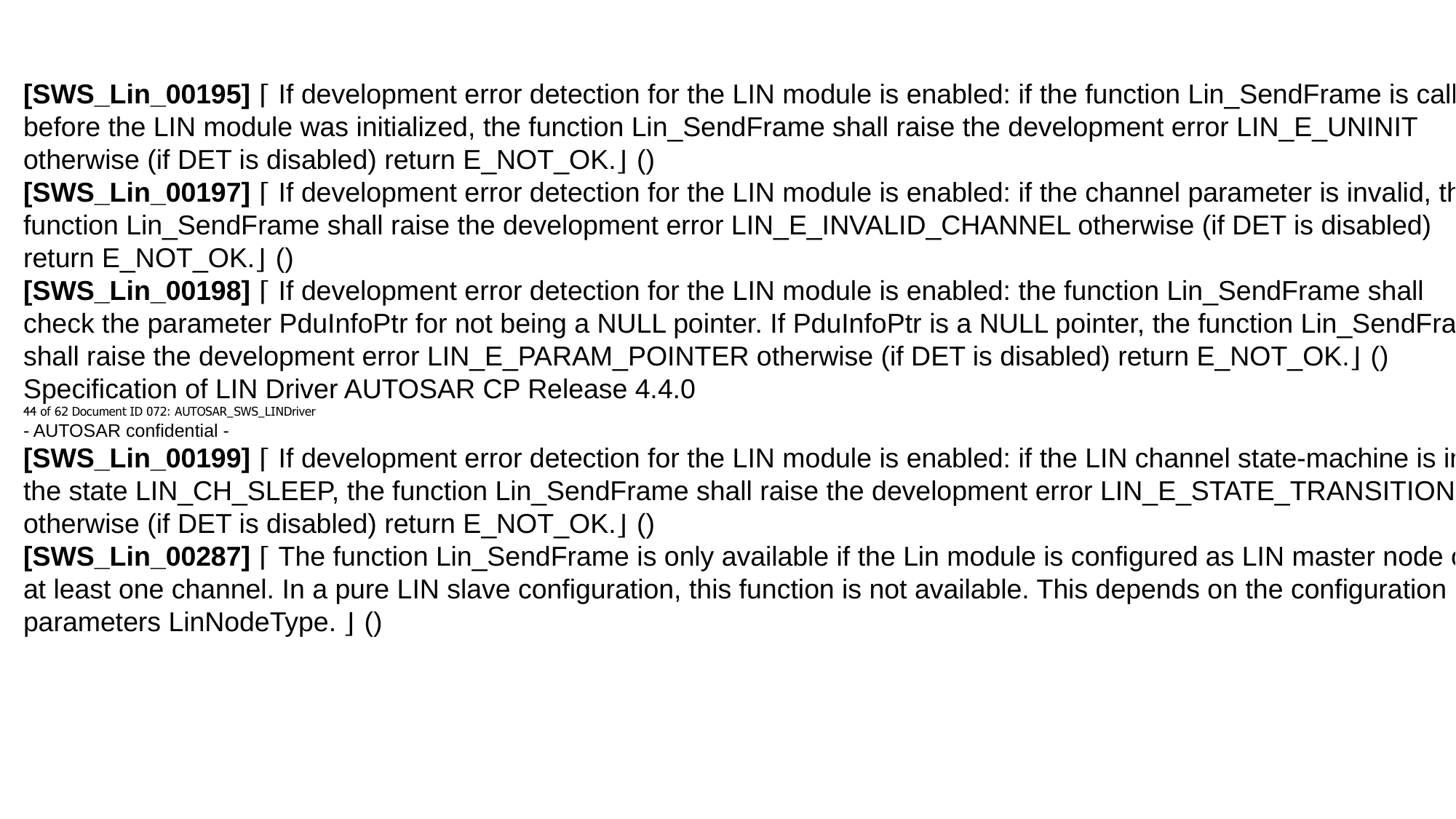

[SWS_Lin_00195] ⌈ If development error detection for the LIN module is enabled: if the function Lin_SendFrame is called before the LIN module was initialized, the function Lin_SendFrame shall raise the development error LIN_E_UNINIT otherwise (if DET is disabled) return E_NOT_OK.⌋ ()
[SWS_Lin_00197] ⌈ If development error detection for the LIN module is enabled: if the channel parameter is invalid, the function Lin_SendFrame shall raise the development error LIN_E_INVALID_CHANNEL otherwise (if DET is disabled) return E_NOT_OK.⌋ ()
[SWS_Lin_00198] ⌈ If development error detection for the LIN module is enabled: the function Lin_SendFrame shall check the parameter PduInfoPtr for not being a NULL pointer. If PduInfoPtr is a NULL pointer, the function Lin_SendFrame shall raise the development error LIN_E_PARAM_POINTER otherwise (if DET is disabled) return E_NOT_OK.⌋ ()
Specification of LIN Driver AUTOSAR CP Release 4.4.0
44 of 62 Document ID 072: AUTOSAR_SWS_LINDriver
- AUTOSAR confidential -
[SWS_Lin_00199] ⌈ If development error detection for the LIN module is enabled: if the LIN channel state-machine is in the state LIN_CH_SLEEP, the function Lin_SendFrame shall raise the development error LIN_E_STATE_TRANSITION otherwise (if DET is disabled) return E_NOT_OK.⌋ ()
[SWS_Lin_00287] ⌈ The function Lin_SendFrame is only available if the Lin module is configured as LIN master node on at least one channel. In a pure LIN slave configuration, this function is not available. This depends on the configuration parameters LinNodeType. ⌋ ()